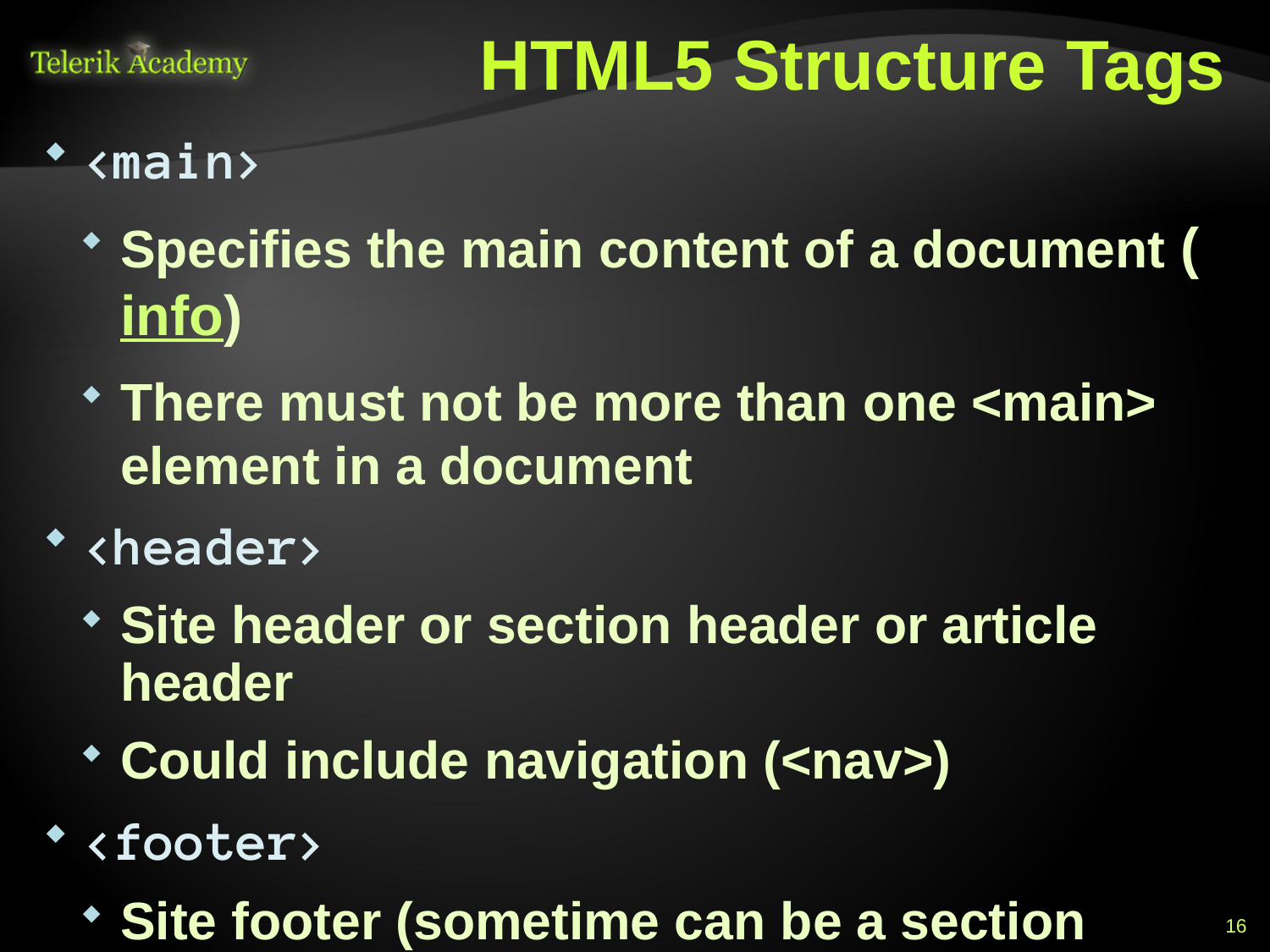

# HTML5 Structure Tags
<main>
Specifies the main content of a document (info)
There must not be more than one <main> element in a document
<header>
Site header or section header or article header
Could include navigation (<nav>)
<footer>
Site footer (sometime can be a section footer)
Providing author, copyright data, etc.
16